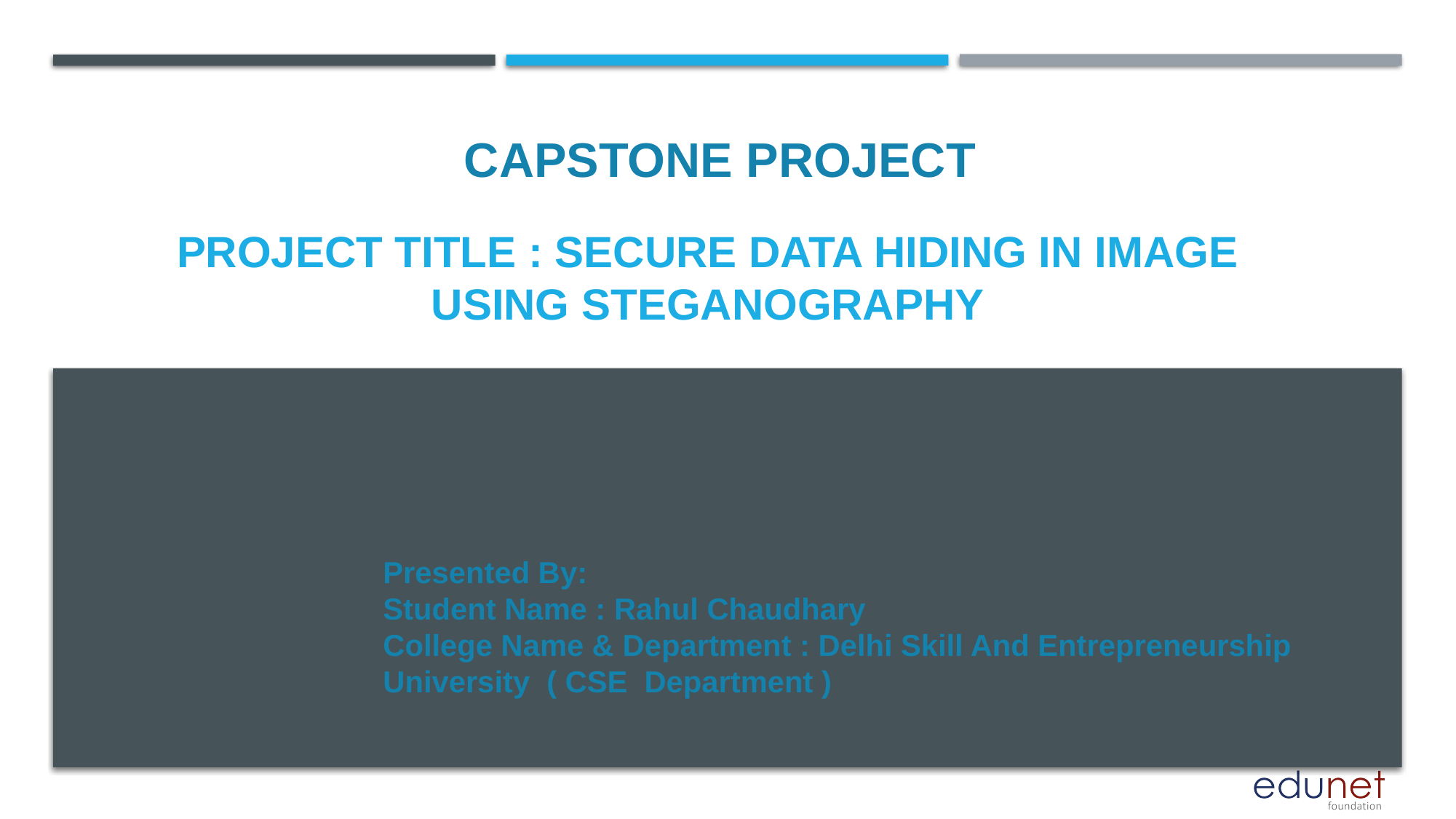

CAPSTONE PROJECT
# PROJECT TITLE : Secure Data Hiding In image using steganography
Presented By:
Student Name : Rahul Chaudhary
College Name & Department : Delhi Skill And Entrepreneurship University  ( CSE  Department )